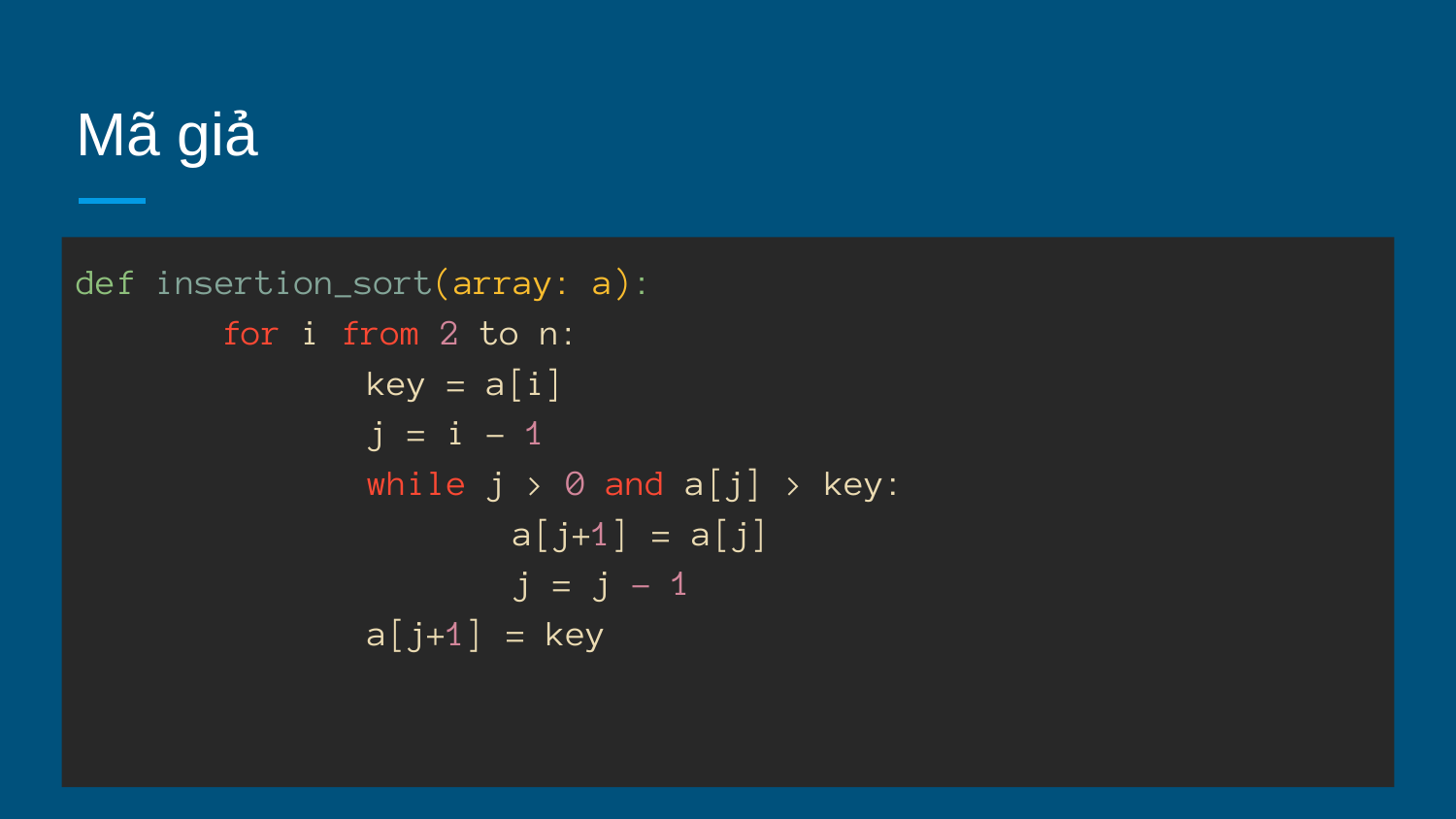

# Mã giả
def insertion_sort(array: a):
	for i from 2 to n:
		key = a[i]
		j = i - 1
		while j > 0 and a[j] > key:
			a[j+1] = a[j]
			j = j - 1
		a[j+1] = key